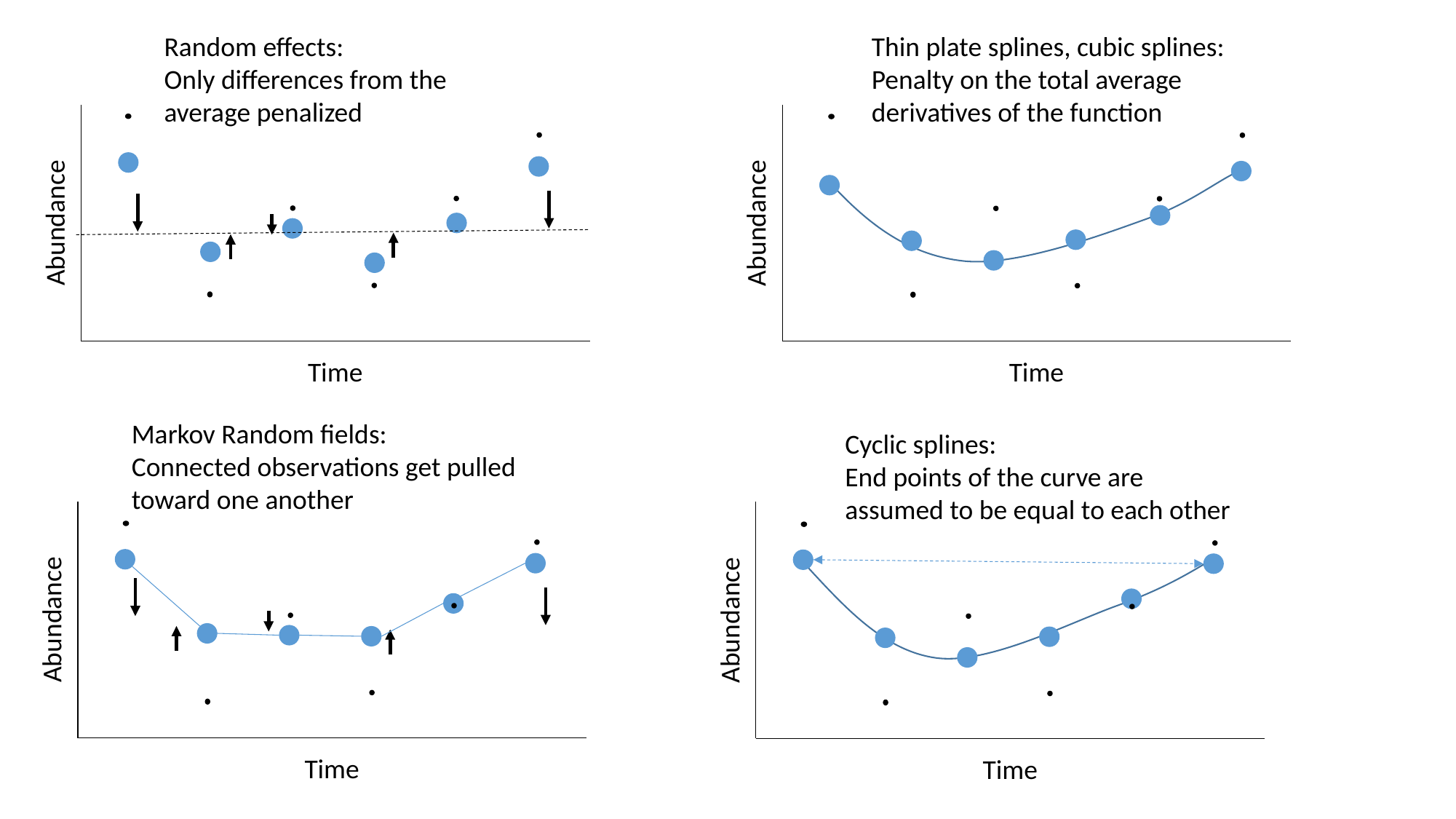

Random effects:
Only differences from the average penalized
Thin plate splines, cubic splines:
Penalty on the total average derivatives of the function

Abundance
Abundance

Time
Time
Markov Random fields:
Connected observations get pulled toward one another
Cyclic splines:
End points of the curve are assumed to be equal to each other

Abundance
Abundance

Time
Time